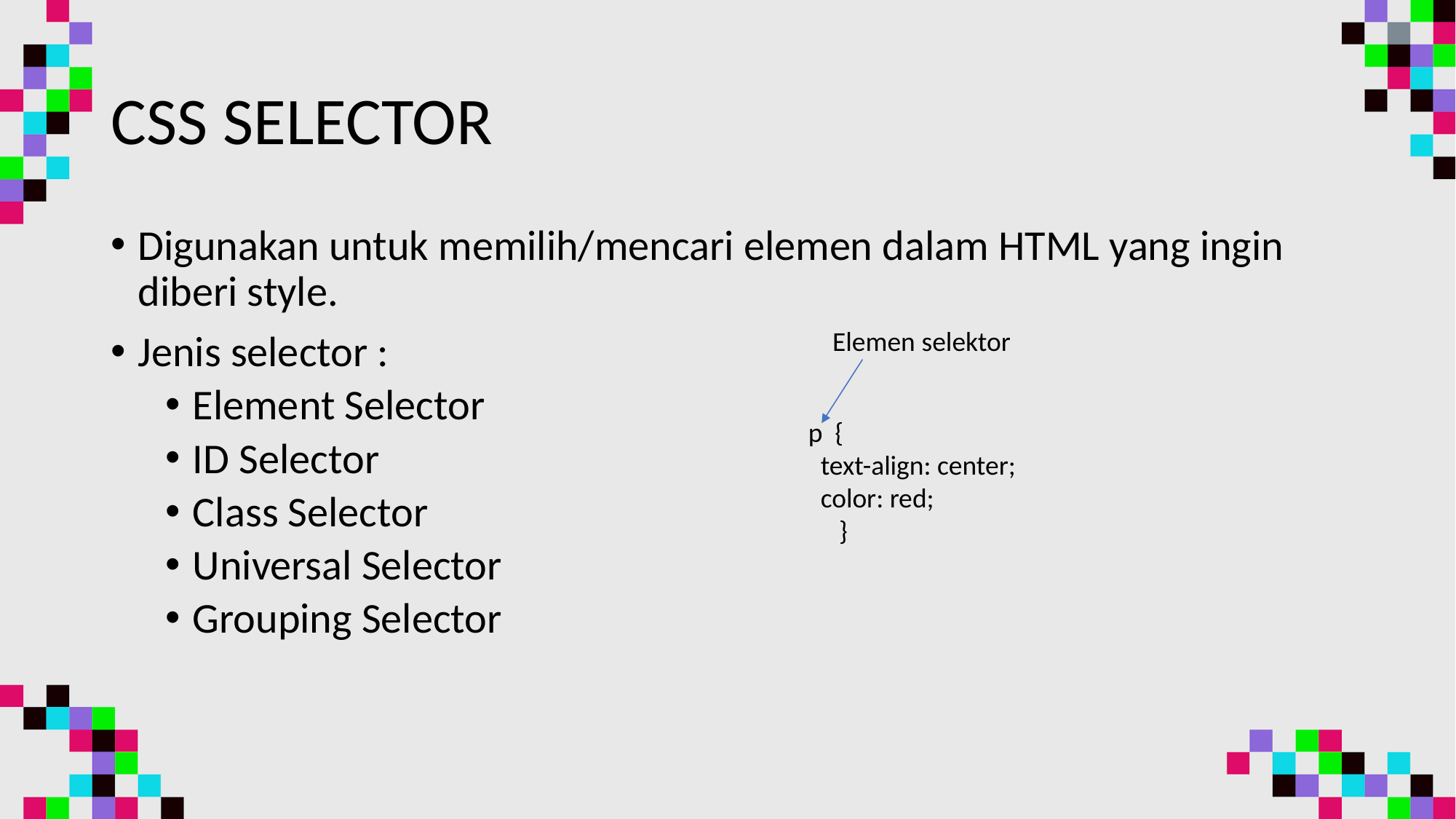

# CSS SELECTOR
Digunakan untuk memilih/mencari elemen dalam HTML yang ingin diberi style.
Jenis selector :
Element Selector
ID Selector
Class Selector
Universal Selector
Grouping Selector

Elemen selektor
p  {
  text-align: center;
  color: red;
     }